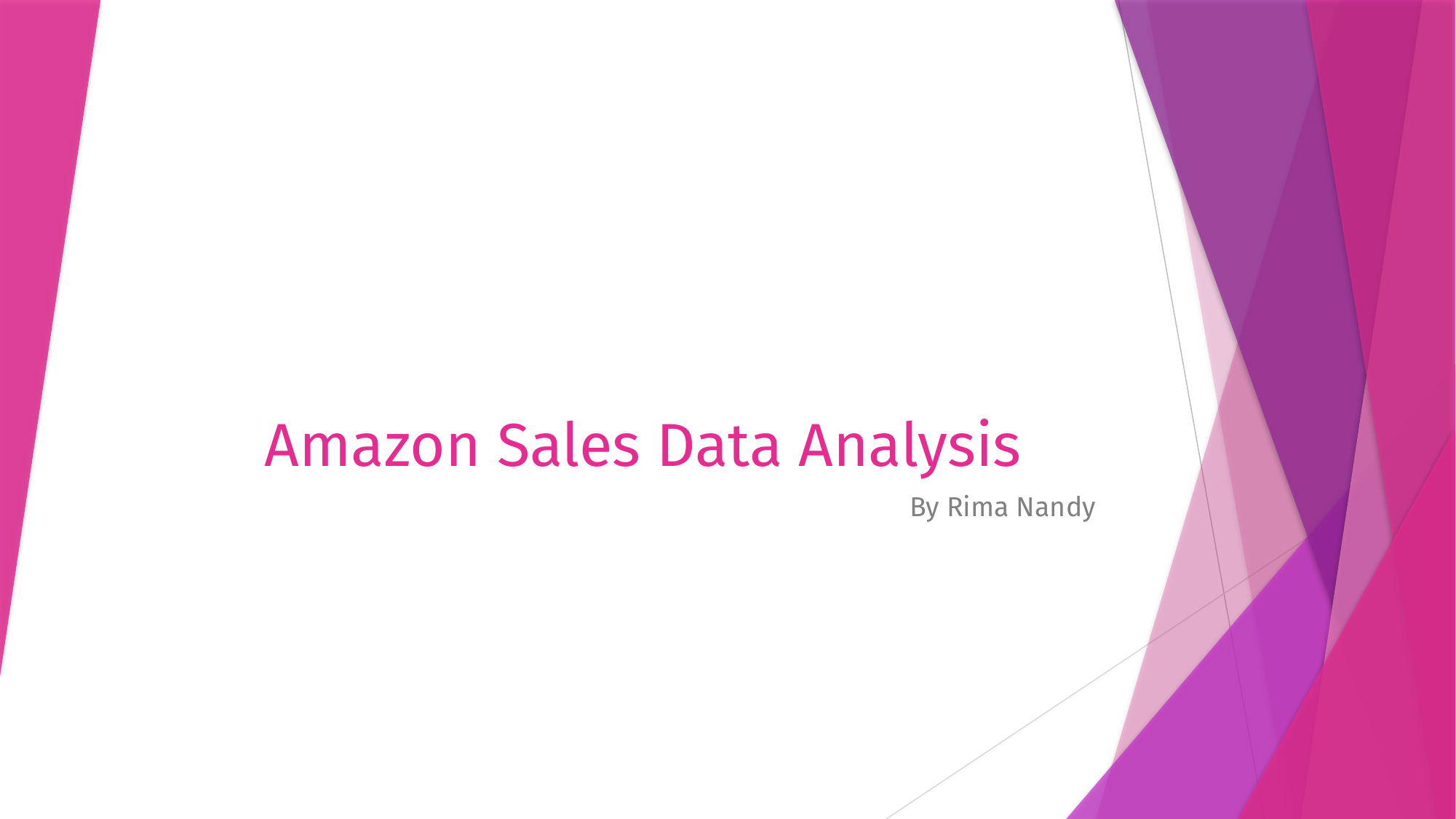

# Amazon Sales Data Analysis
By Rima Nandy